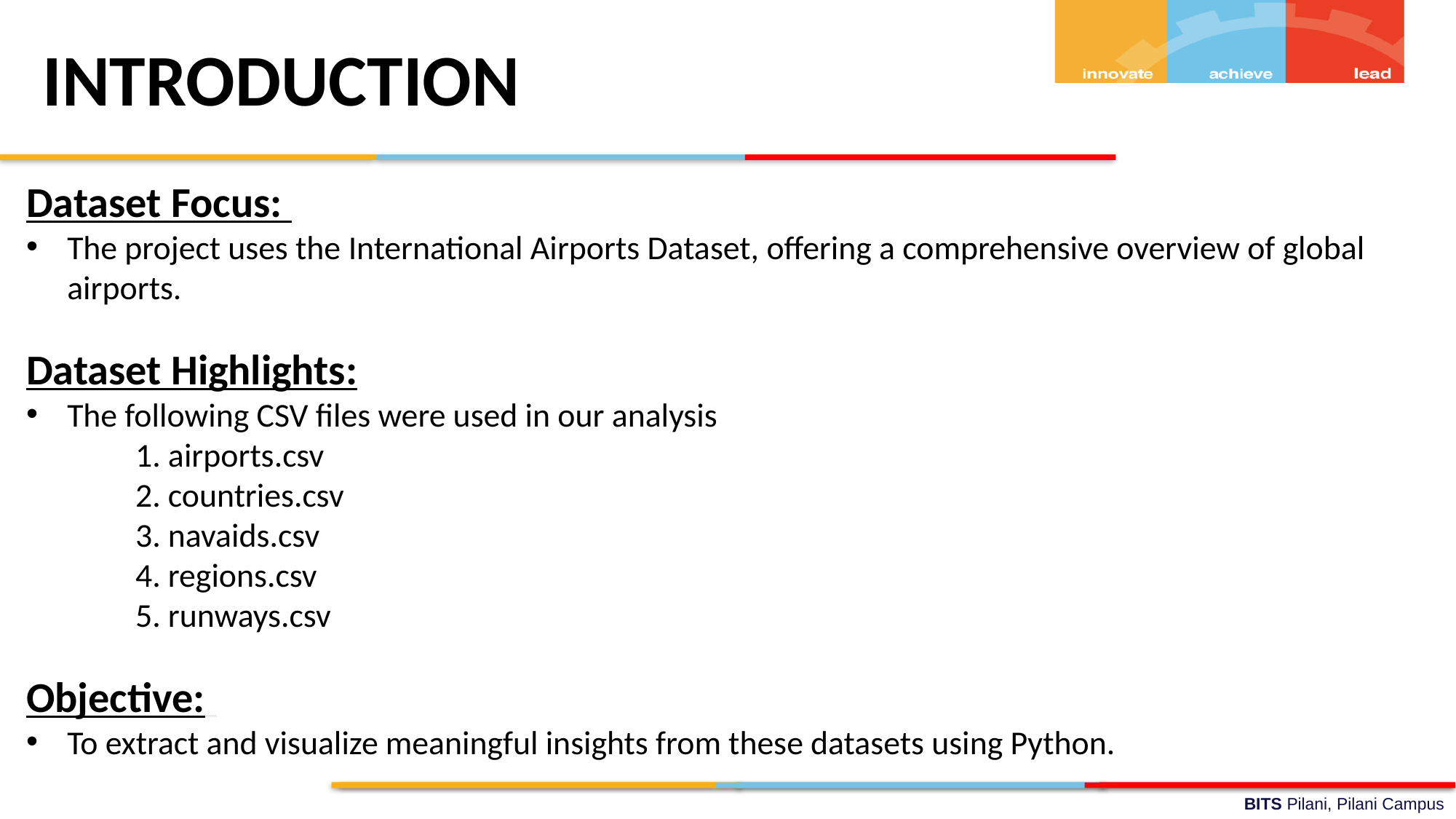

INTRODUCTION
Dataset Focus:
The project uses the International Airports Dataset, offering a comprehensive overview of global airports.

Dataset Highlights:
The following CSV files were used in our analysis
	1. airports.csv
	2. countries.csv
	3. navaids.csv
	4. regions.csv
	5. runways.csv

Objective:
To extract and visualize meaningful insights from these datasets using Python.